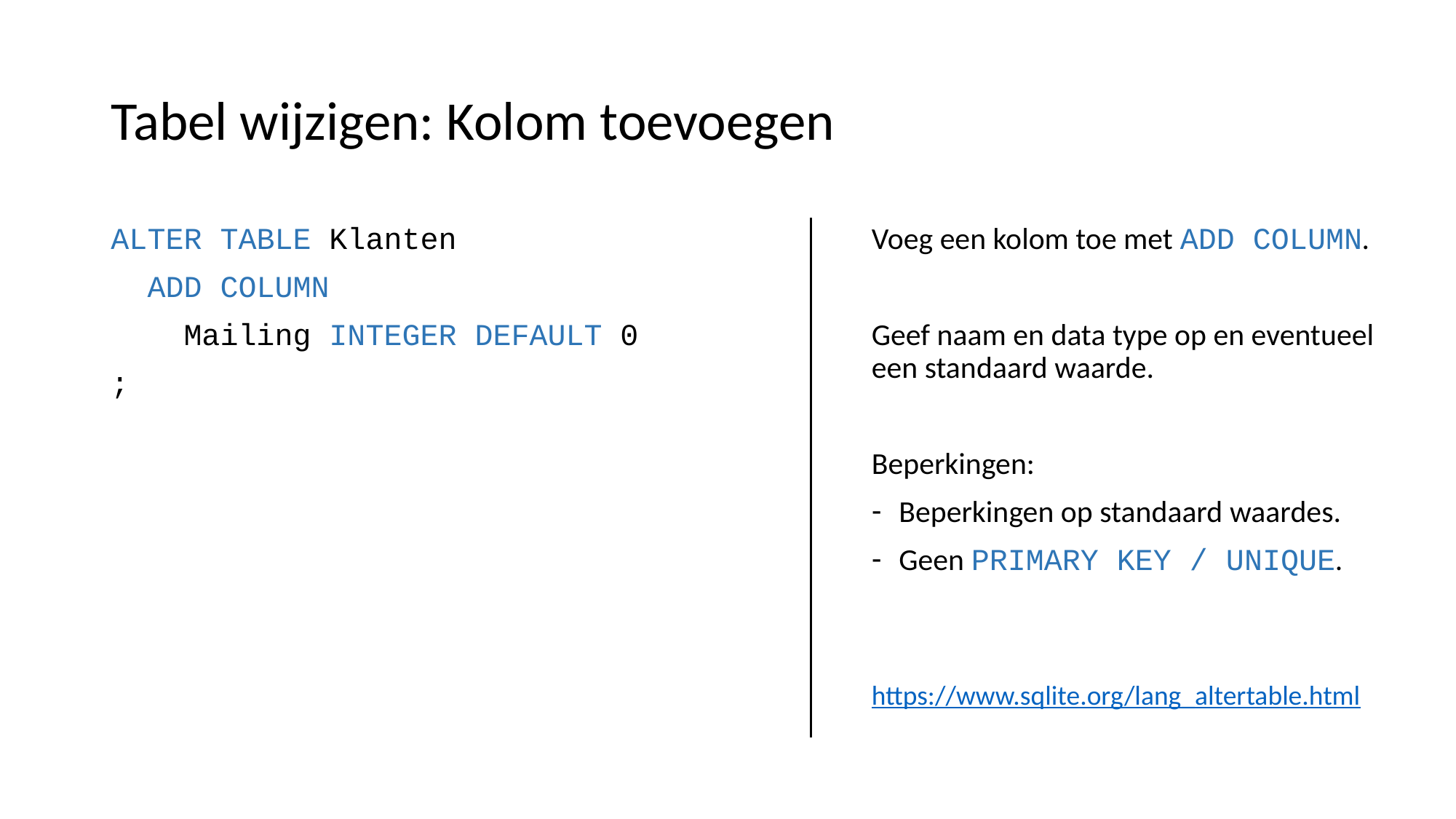

# Tabel wijzigen: Kolom toevoegen
ALTER TABLE Klanten
  ADD COLUMN
    Mailing INTEGER DEFAULT 0
;

Voeg een kolom toe met ADD COLUMN.

Geef naam en data type op en eventueel een standaard waarde.

Beperkingen:
Beperkingen op standaard waardes.
Geen PRIMARY KEY / UNIQUE.

https://www.sqlite.org/lang_altertable.html